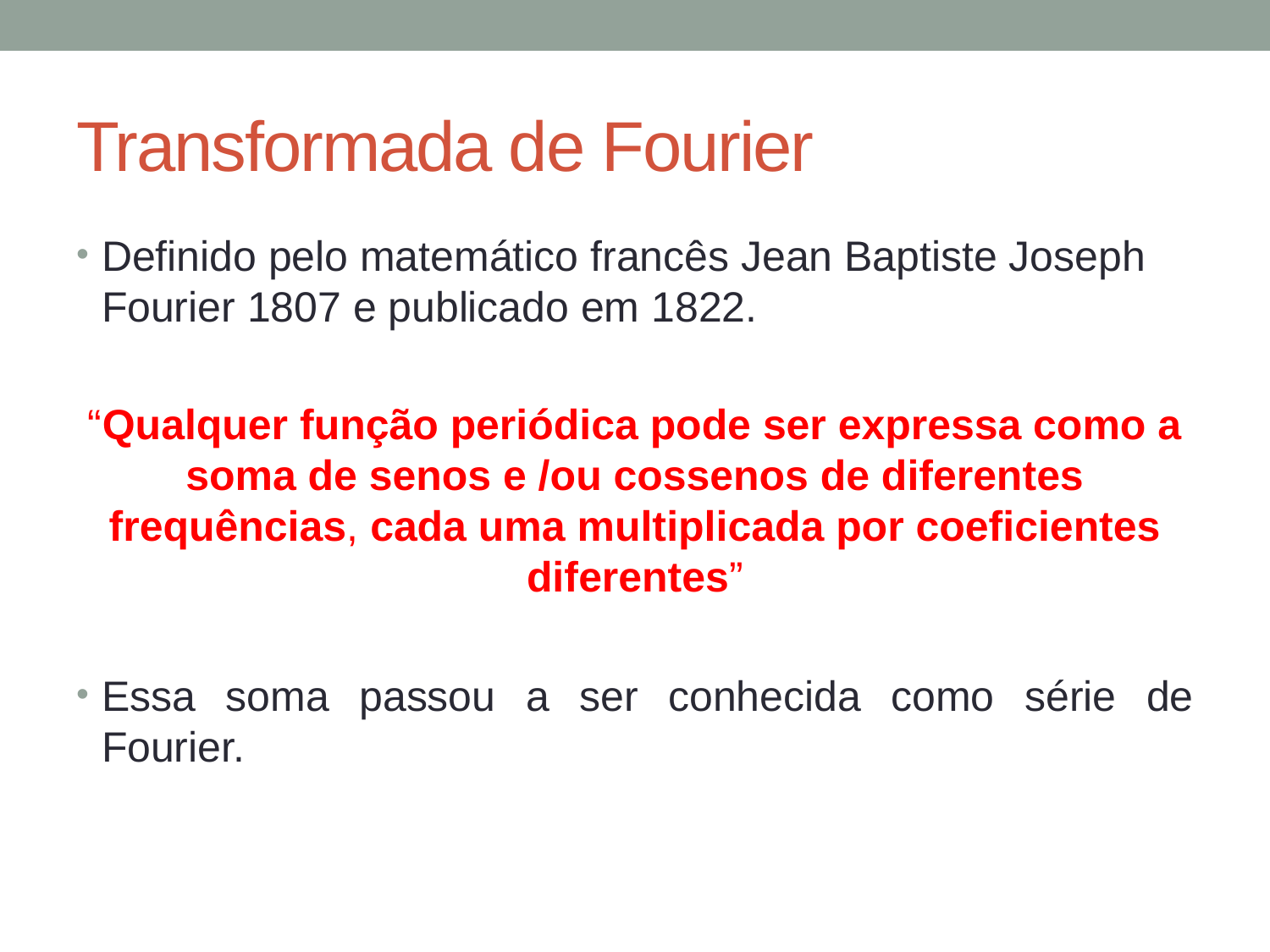

# Transformada de Fourier
Definido pelo matemático francês Jean Baptiste Joseph Fourier 1807 e publicado em 1822.

“Qualquer função periódica pode ser expressa como a soma de senos e /ou cossenos de diferentes frequências, cada uma multiplicada por coeficientes diferentes”

Essa soma passou a ser conhecida como série de Fourier.